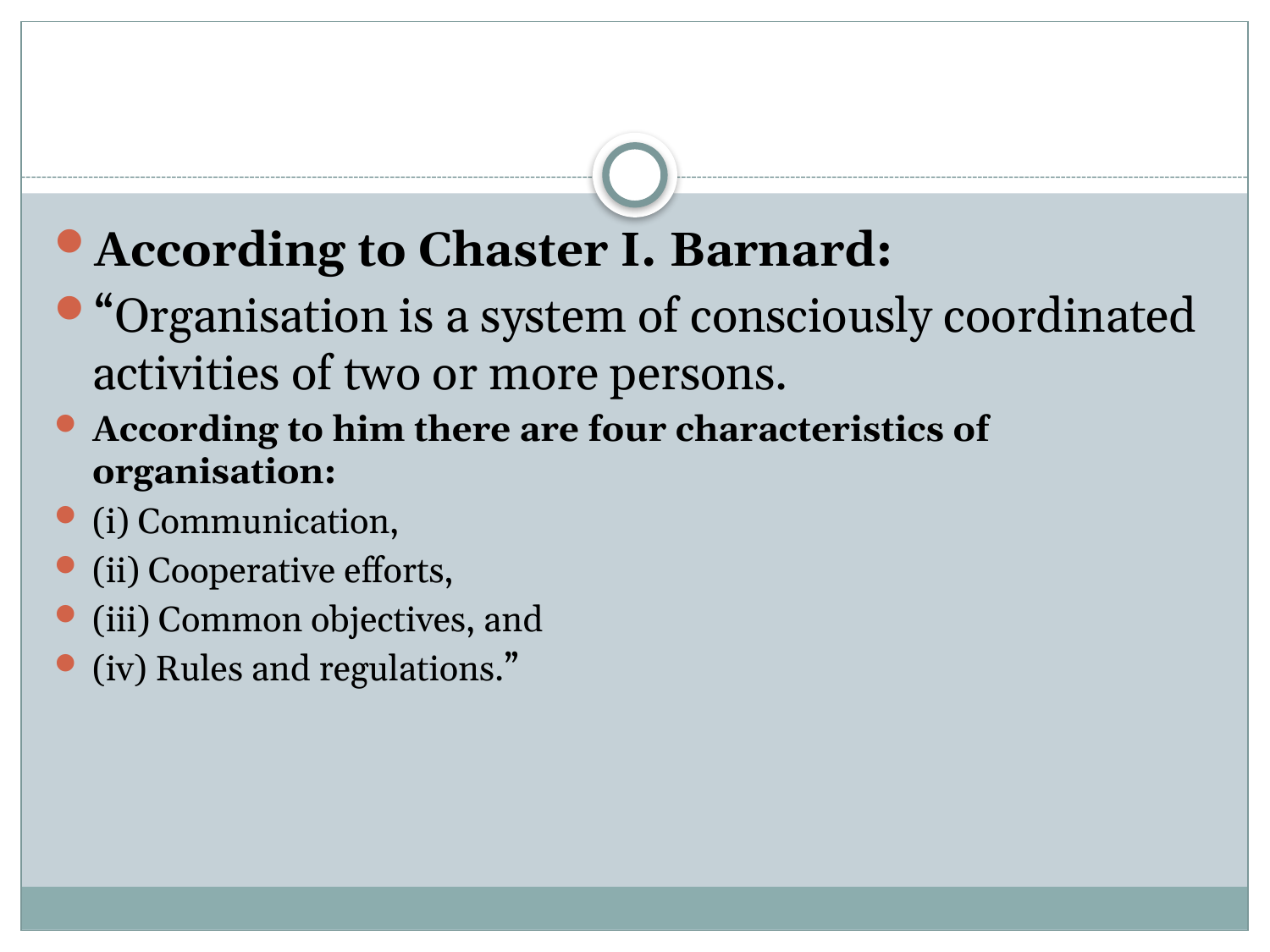

#
According to Chaster I. Barnard:
“Organisation is a system of consciously coordinated activities of two or more persons.
According to him there are four characteristics of organisation:
(i) Communication,
(ii) Cooperative efforts,
(iii) Common objectives, and
(iv) Rules and regulations.”